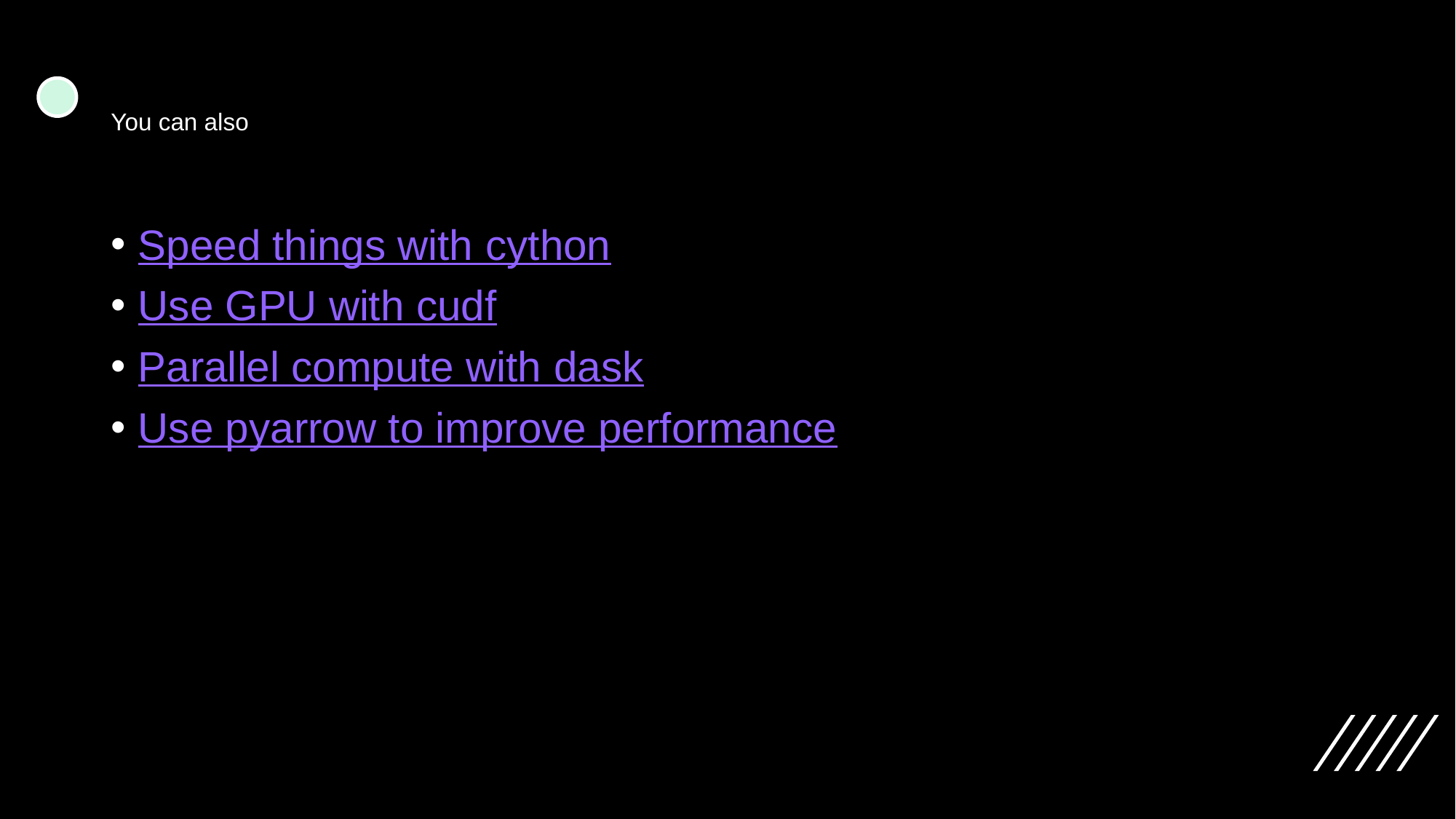

# You can also
Speed things with cython
Use GPU with cudf
Parallel compute with dask
Use pyarrow to improve performance